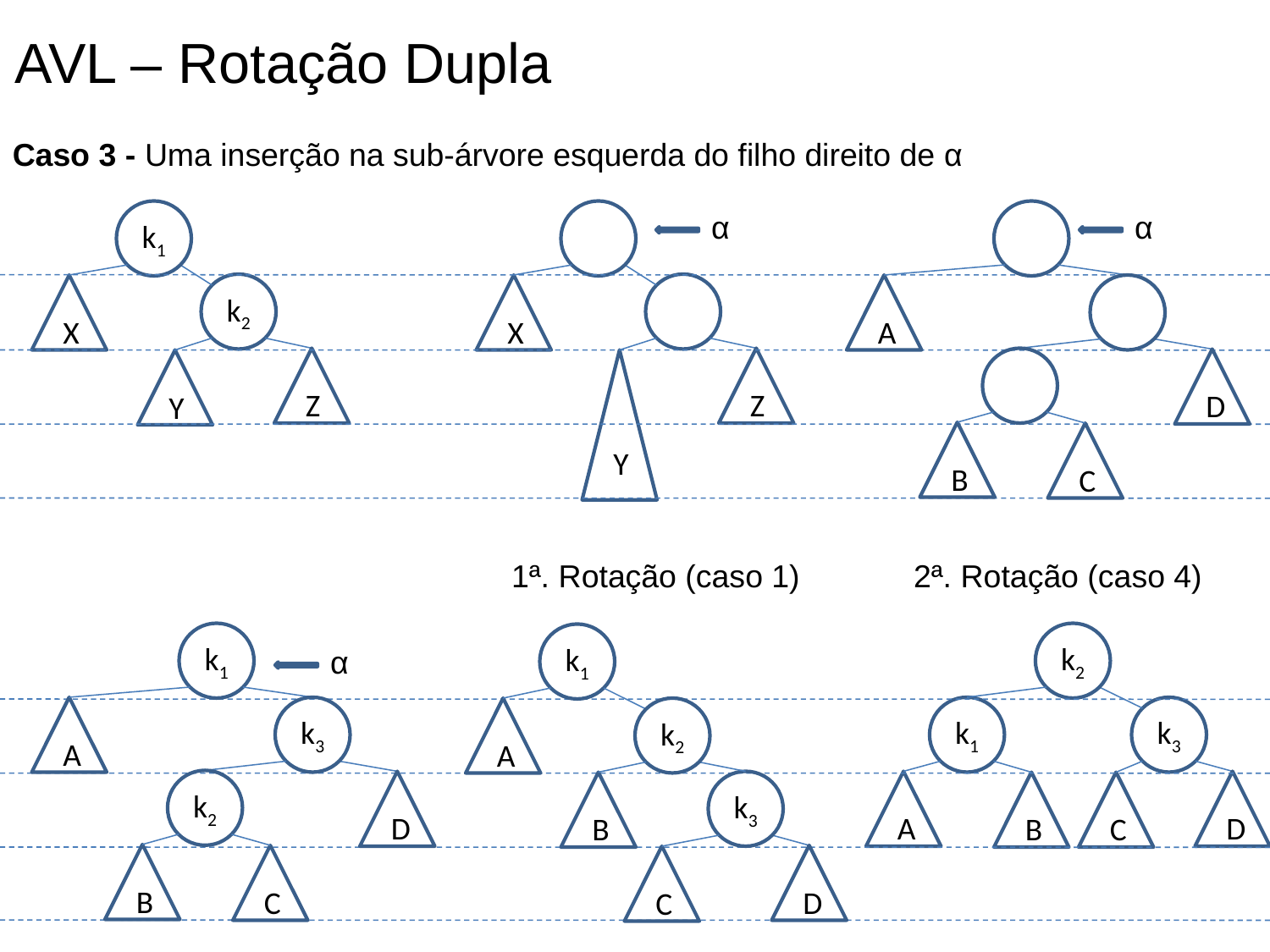

AVL – Rotação Dupla
Caso 3 - Uma inserção na sub-árvore esquerda do filho direito de α
k1
k2
X
Z
Y

X
Z
Y
α

A

D
B
C
α

1ª. Rotação (caso 1)
2ª. Rotação (caso 4)
k1
A
k3
k2
D
B
C
α

k2
k1
k3
A
D
B
C
k1
A
k2
k3
B
D
C